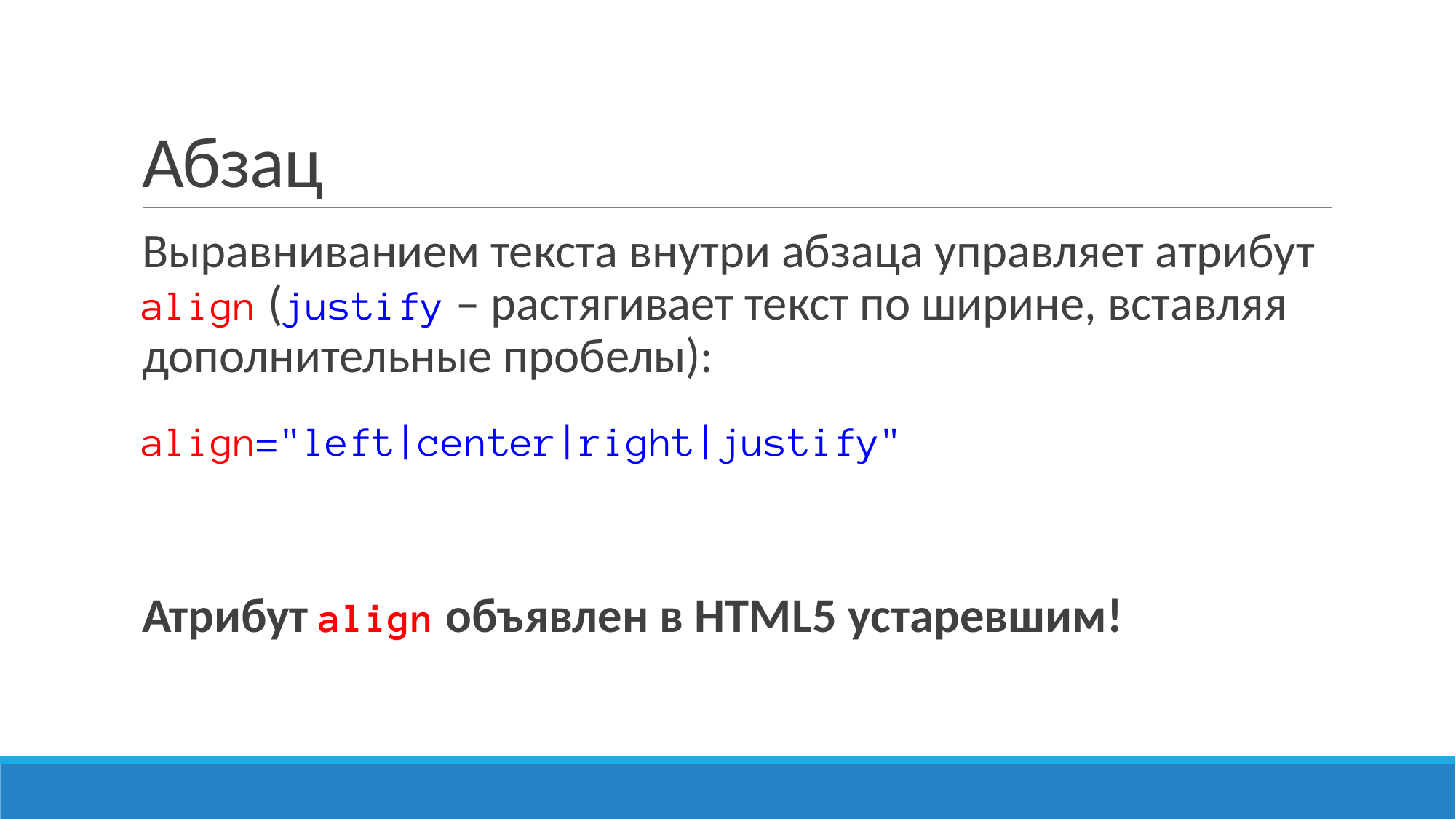

# Абзац
Выравниванием текста внутри абзаца управляет атрибут align (justify – растягивает текст по ширине, вставляя дополнительные пробелы):
align="left|center|right|justify"

Атрибут align объявлен в HTML5 устаревшим!